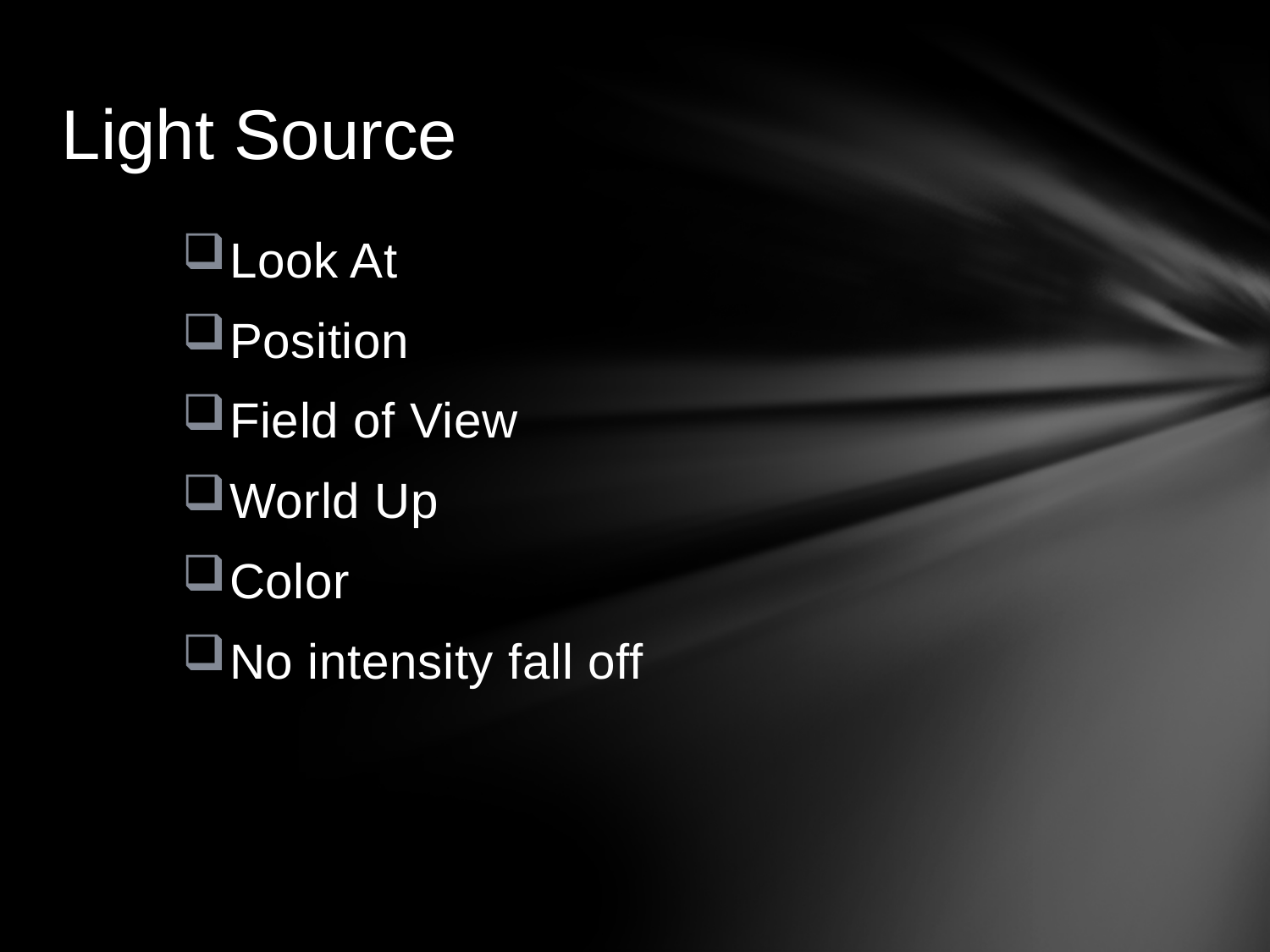

# Light Source
Look At
Position
Field of View
World Up
Color
No intensity fall off